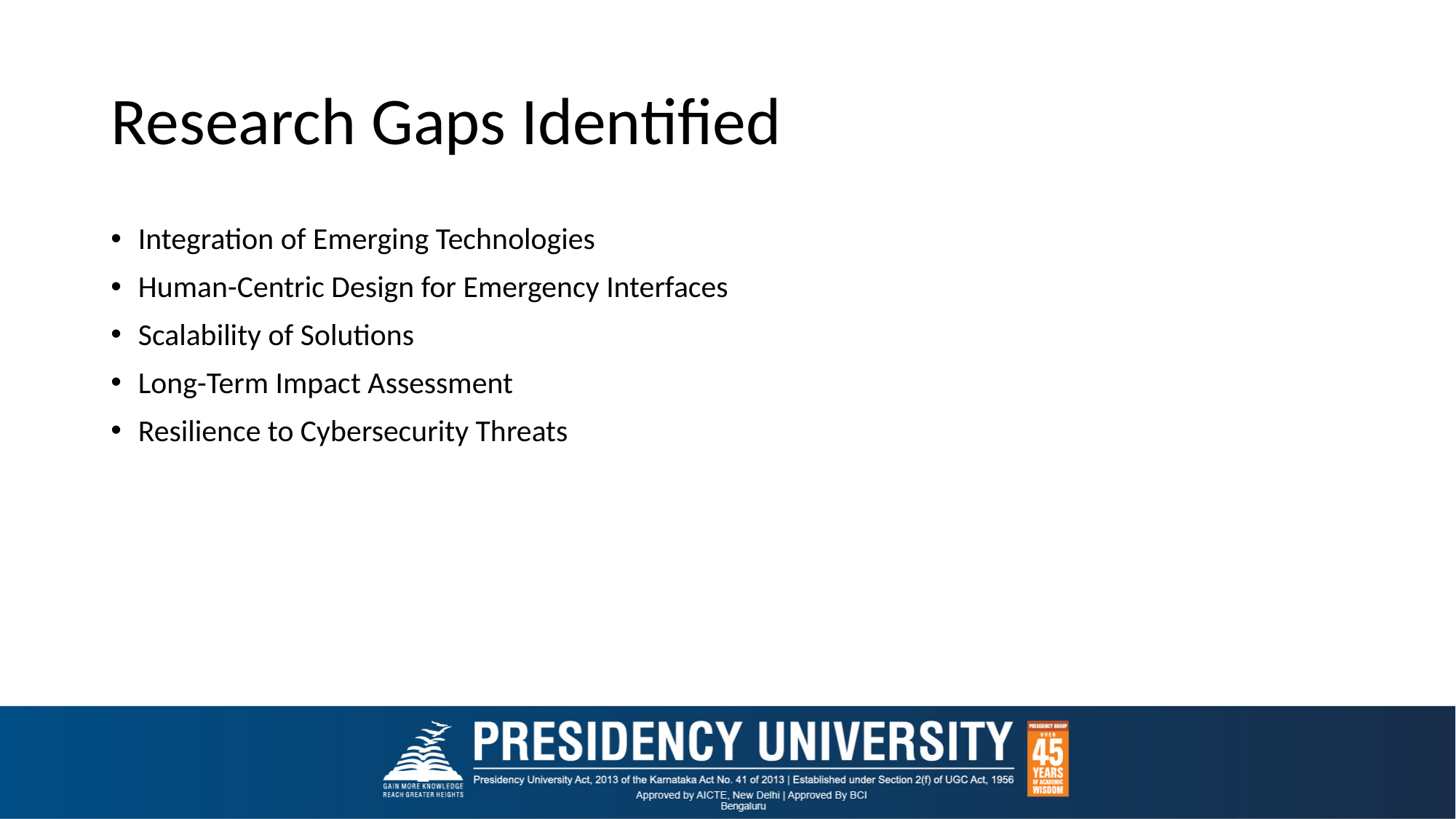

# Research Gaps Identified
Integration of Emerging Technologies
Human-Centric Design for Emergency Interfaces
Scalability of Solutions
Long-Term Impact Assessment
Resilience to Cybersecurity Threats